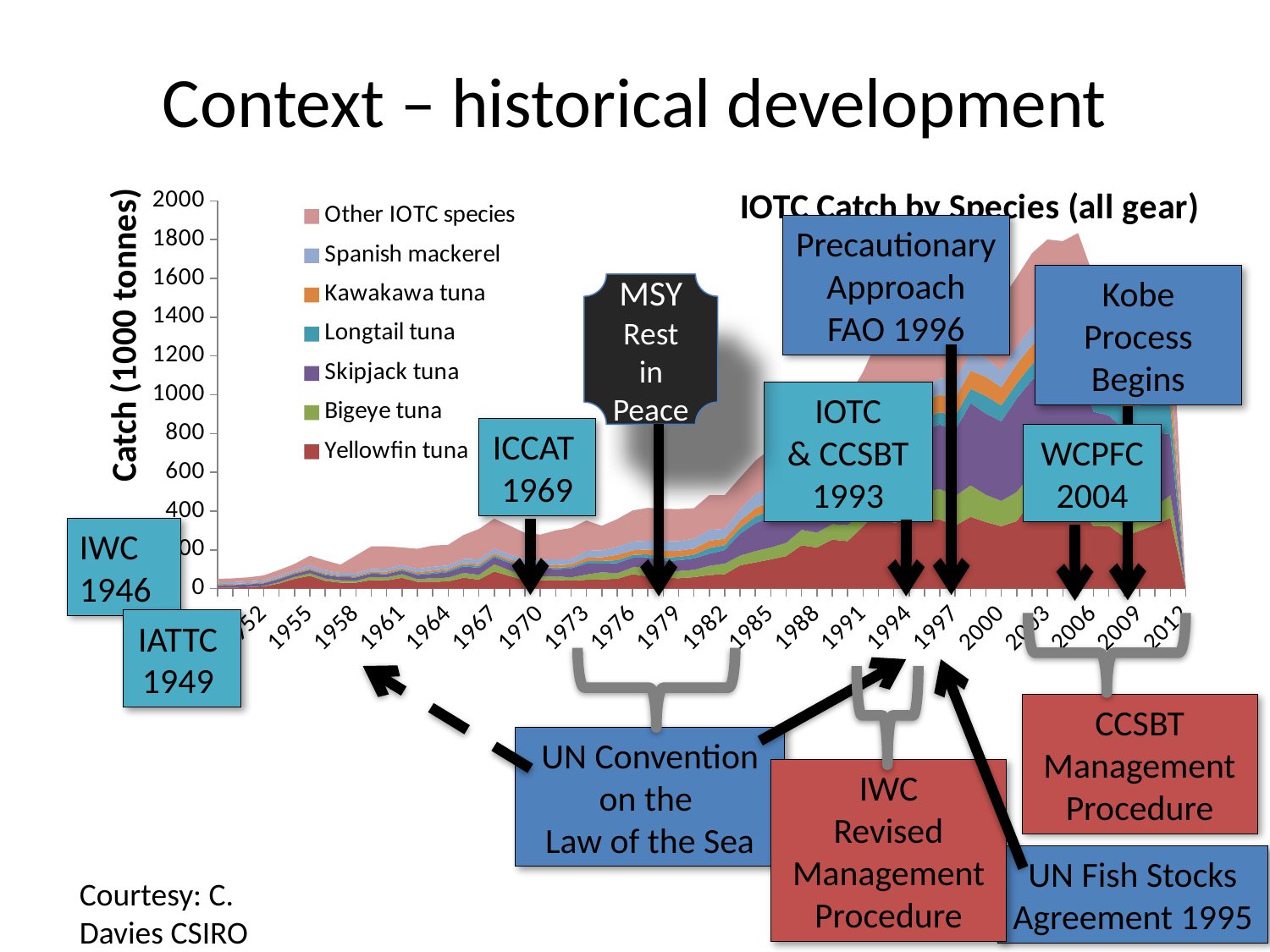

# Context – historical development

[unsupported chart]

Precautionary Approach FAO 1996
Kobe Process Begins
MSY
Rest in Peace
IOTC
& CCSBT
1993
ICCAT
1969
WCPFC 2004
IWC
1946

IATTC
1949

CCSBT
Management Procedure
UN Convention on the
Law of the Sea
IWC
Revised
Management Procedure
UN Fish Stocks Agreement 1995
Courtesy: C. Davies CSIRO